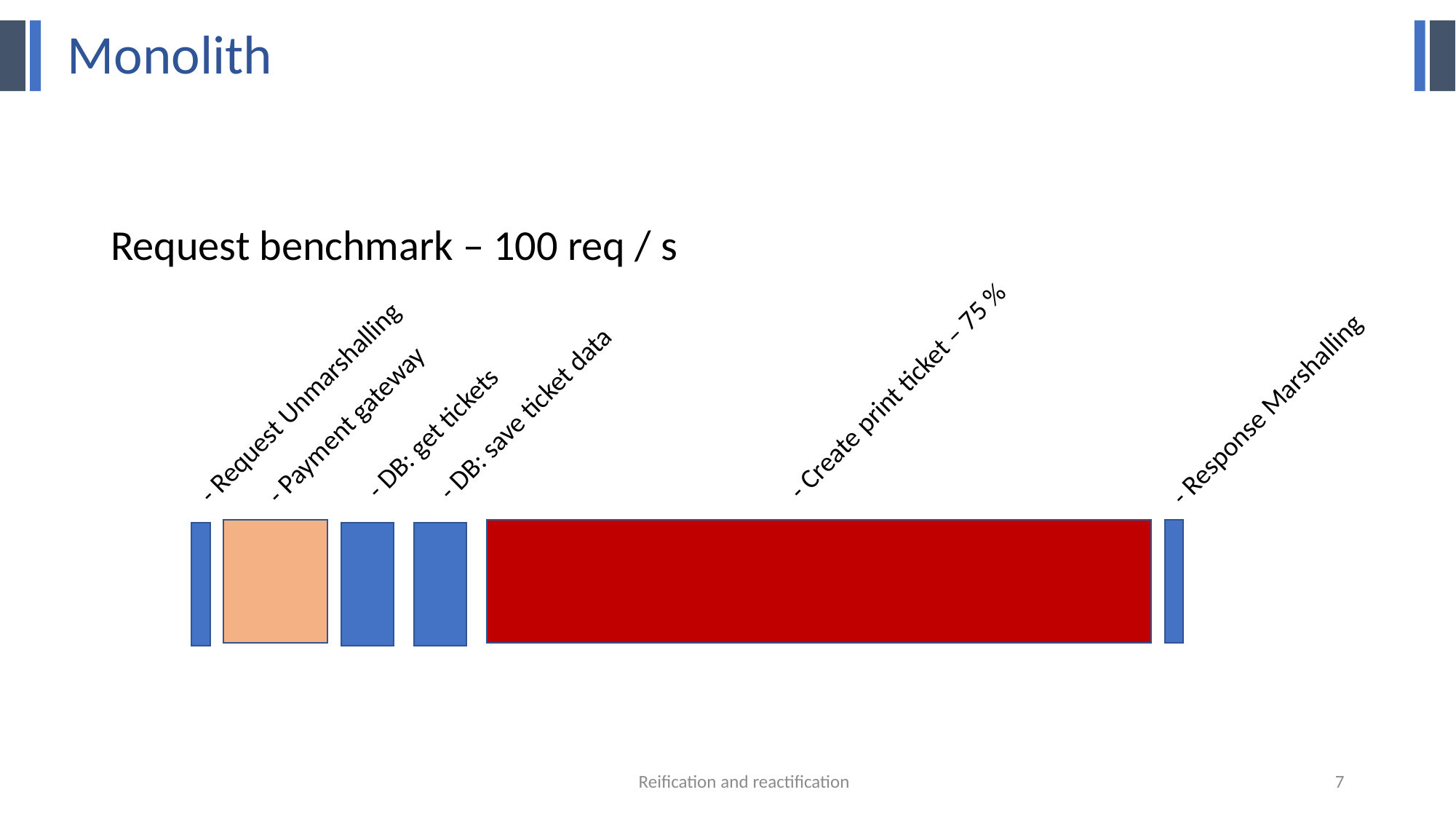

# Monolith

Request benchmark – 100 req / s
- Create print ticket – 75 %
- Request Unmarshalling
- Response Marshalling
- DB: save ticket data
- Payment gateway
- DB: get tickets

Reification and reactification
7